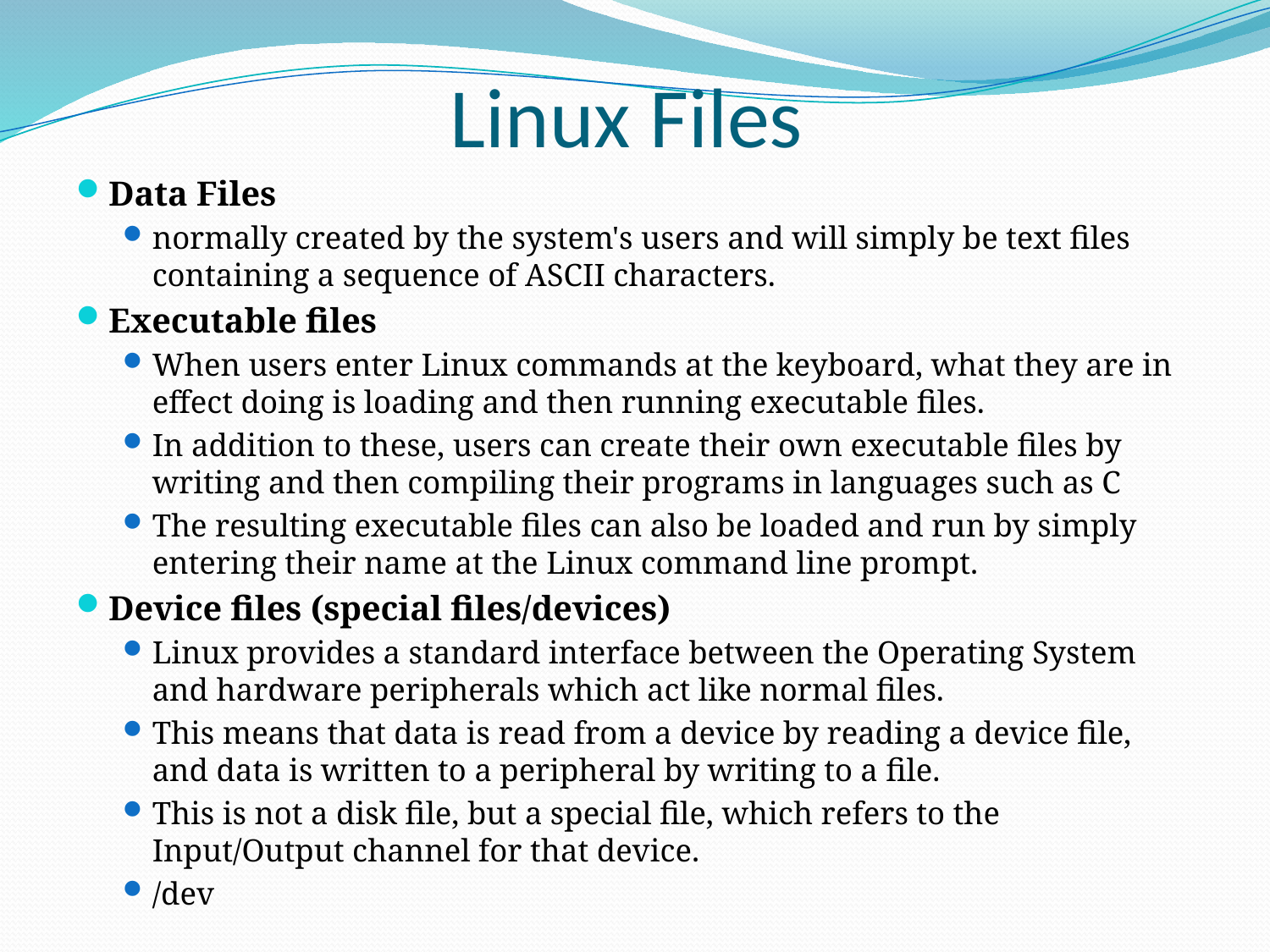

# Linux Files
Data Files
normally created by the system's users and will simply be text files containing a sequence of ASCII characters.
Executable files
When users enter Linux commands at the keyboard, what they are in effect doing is loading and then running executable files.
In addition to these, users can create their own executable files by writing and then compiling their programs in languages such as C
The resulting executable files can also be loaded and run by simply entering their name at the Linux command line prompt.
Device files (special files/devices)
Linux provides a standard interface between the Operating System and hardware peripherals which act like normal files.
This means that data is read from a device by reading a device file, and data is written to a peripheral by writing to a file.
This is not a disk file, but a special file, which refers to the Input/Output channel for that device.
/dev